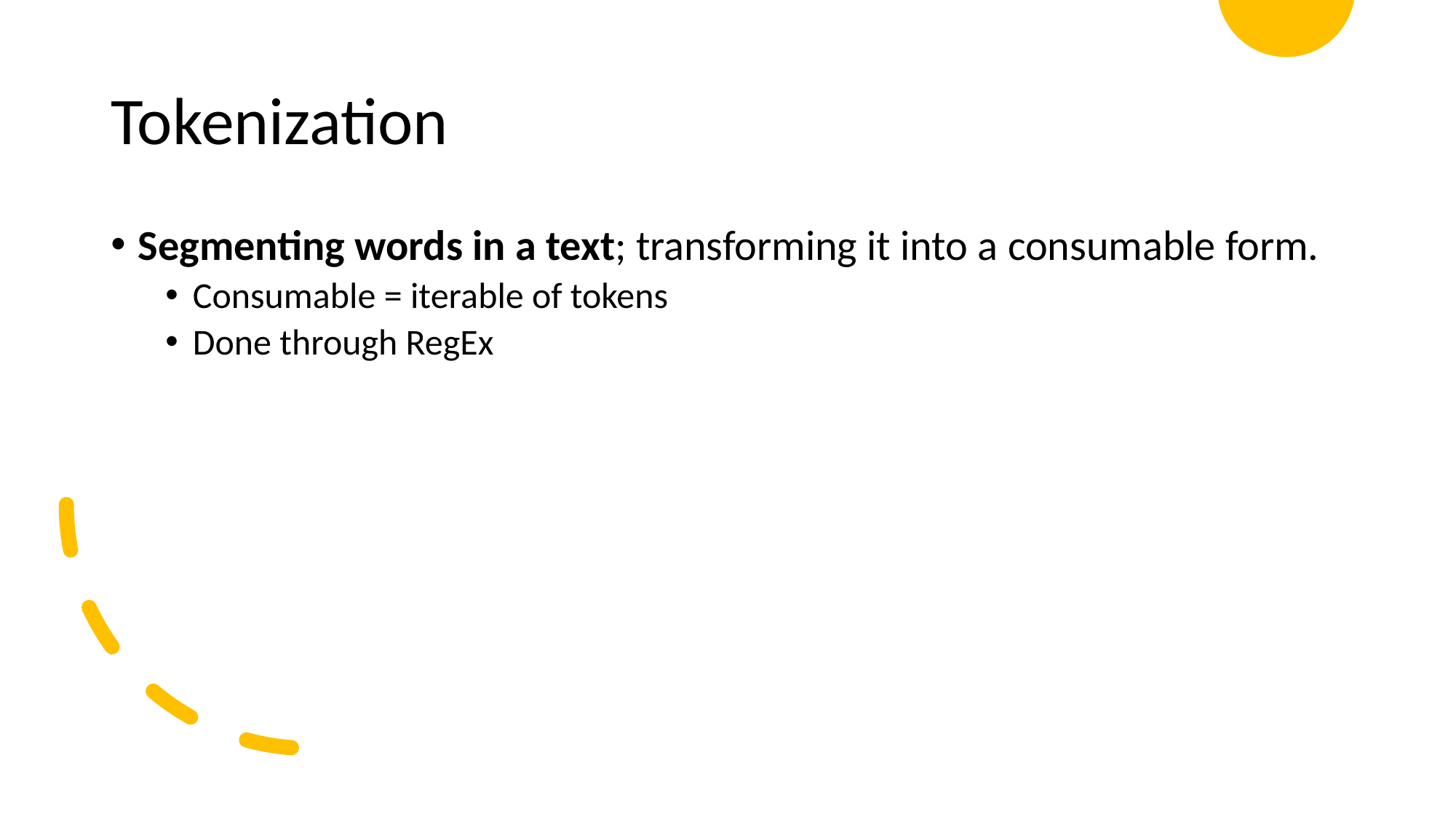

# Tokenization
Segmenting words in a text; transforming it into a consumable form.
Consumable = iterable of tokens
Done through RegEx